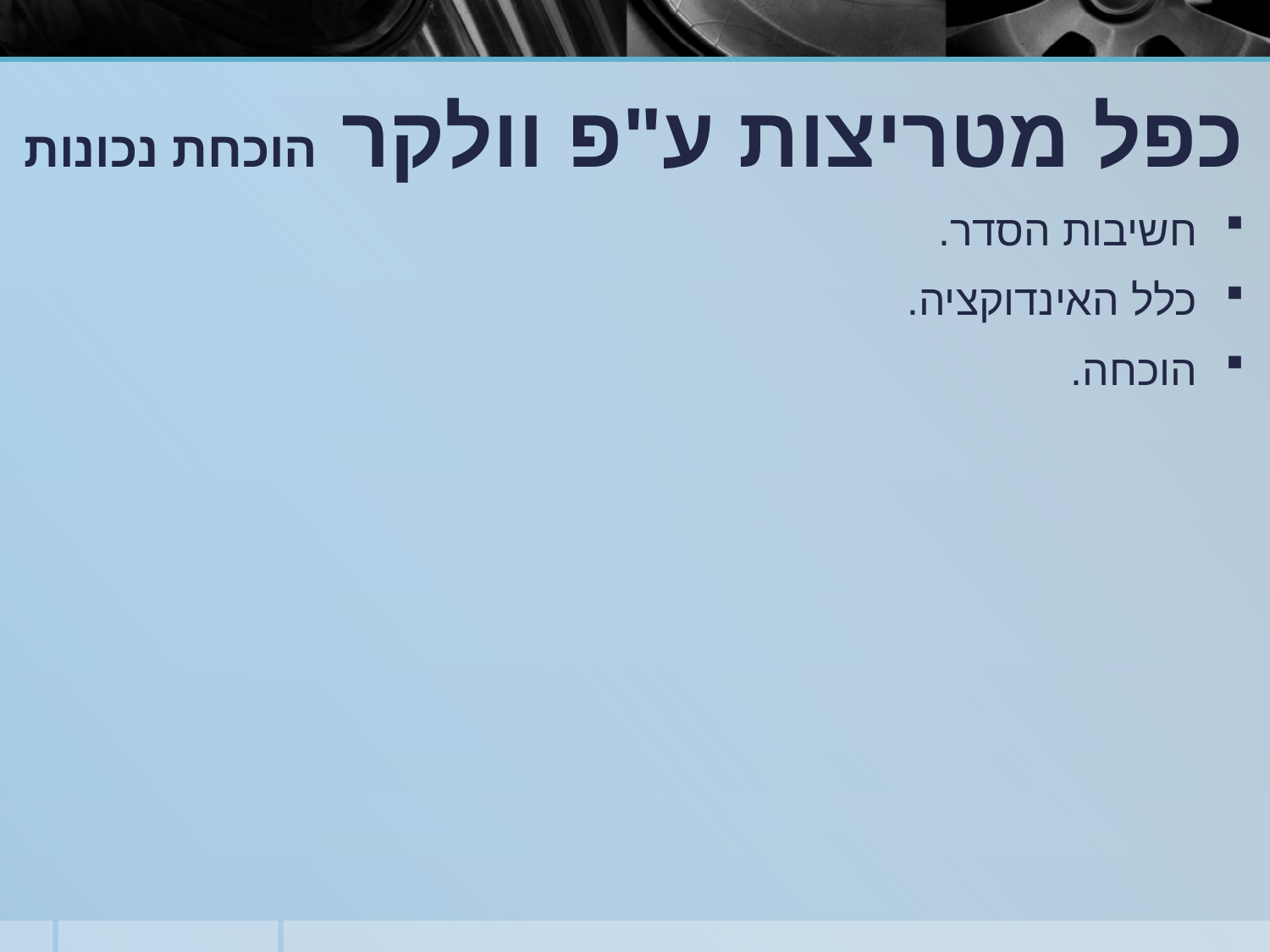

כפל מטריצות ע"פ וולקר הוכחת נכונות
חשיבות הסדר.
כלל האינדוקציה.
הוכחה.